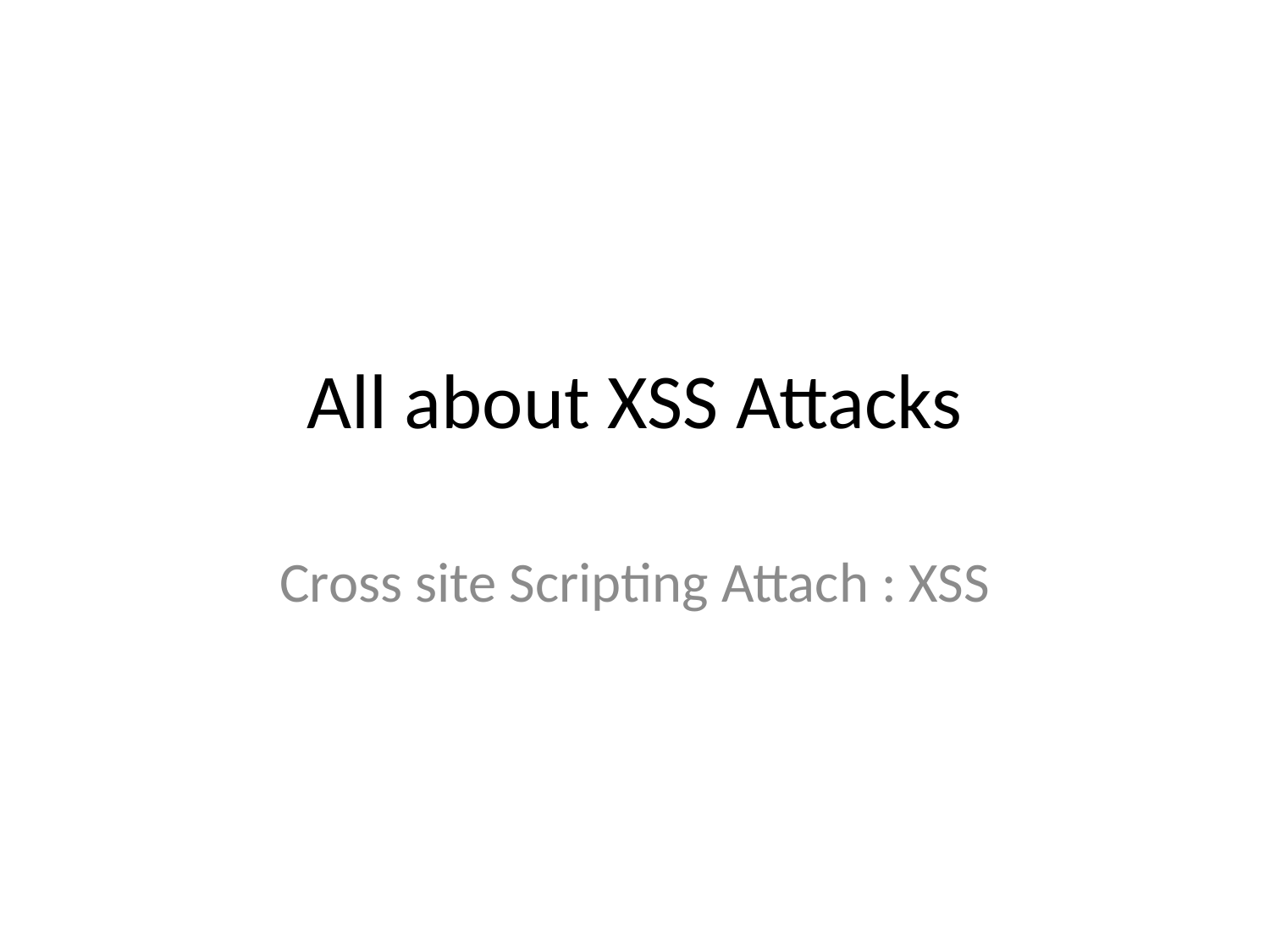

# All about XSS Attacks
Cross site Scripting Attach : XSS